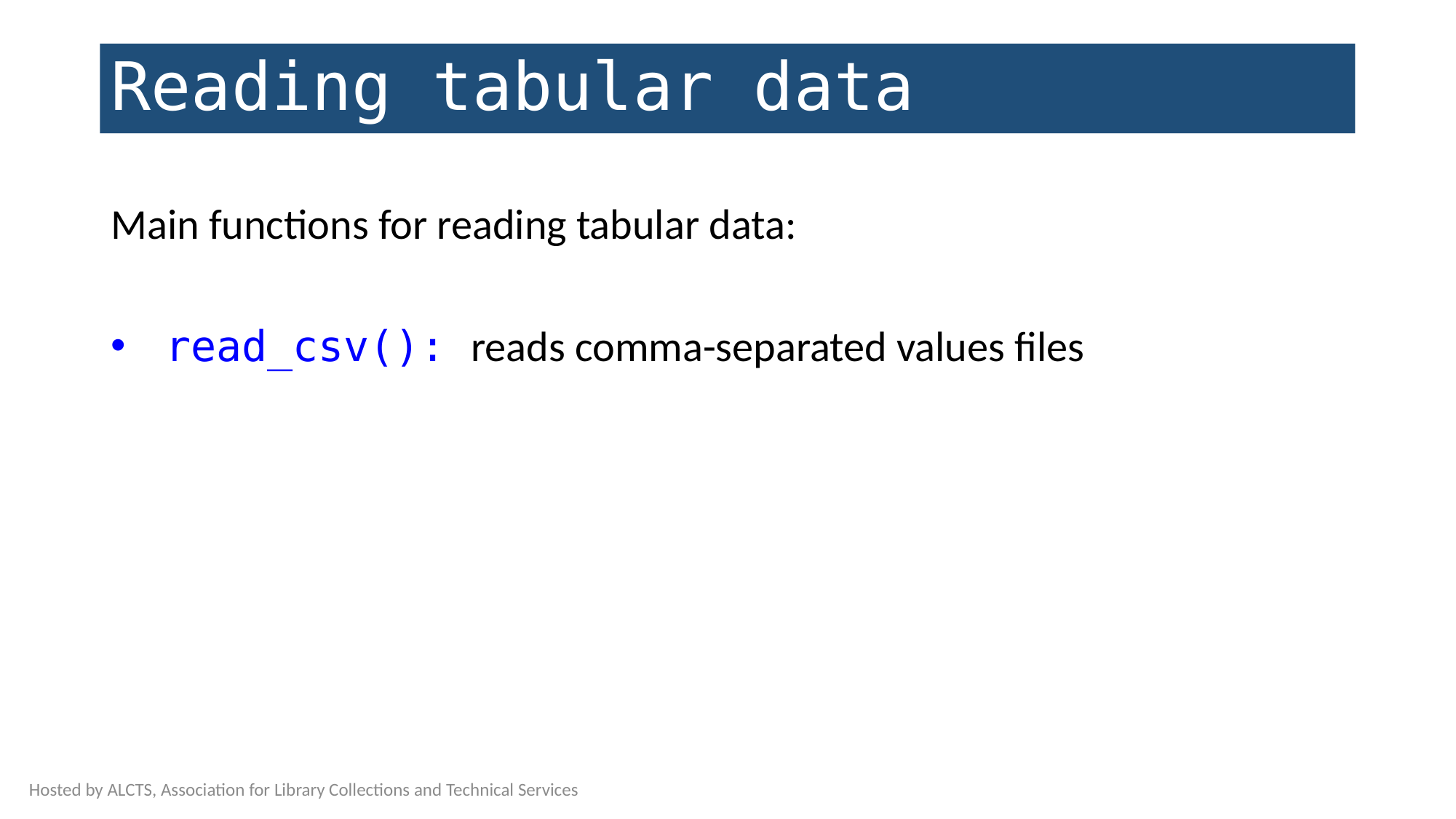

# Reading tabular data
Main functions for reading tabular data:

read_csv(): reads comma-separated values files
Hosted by ALCTS, Association for Library Collections and Technical Services